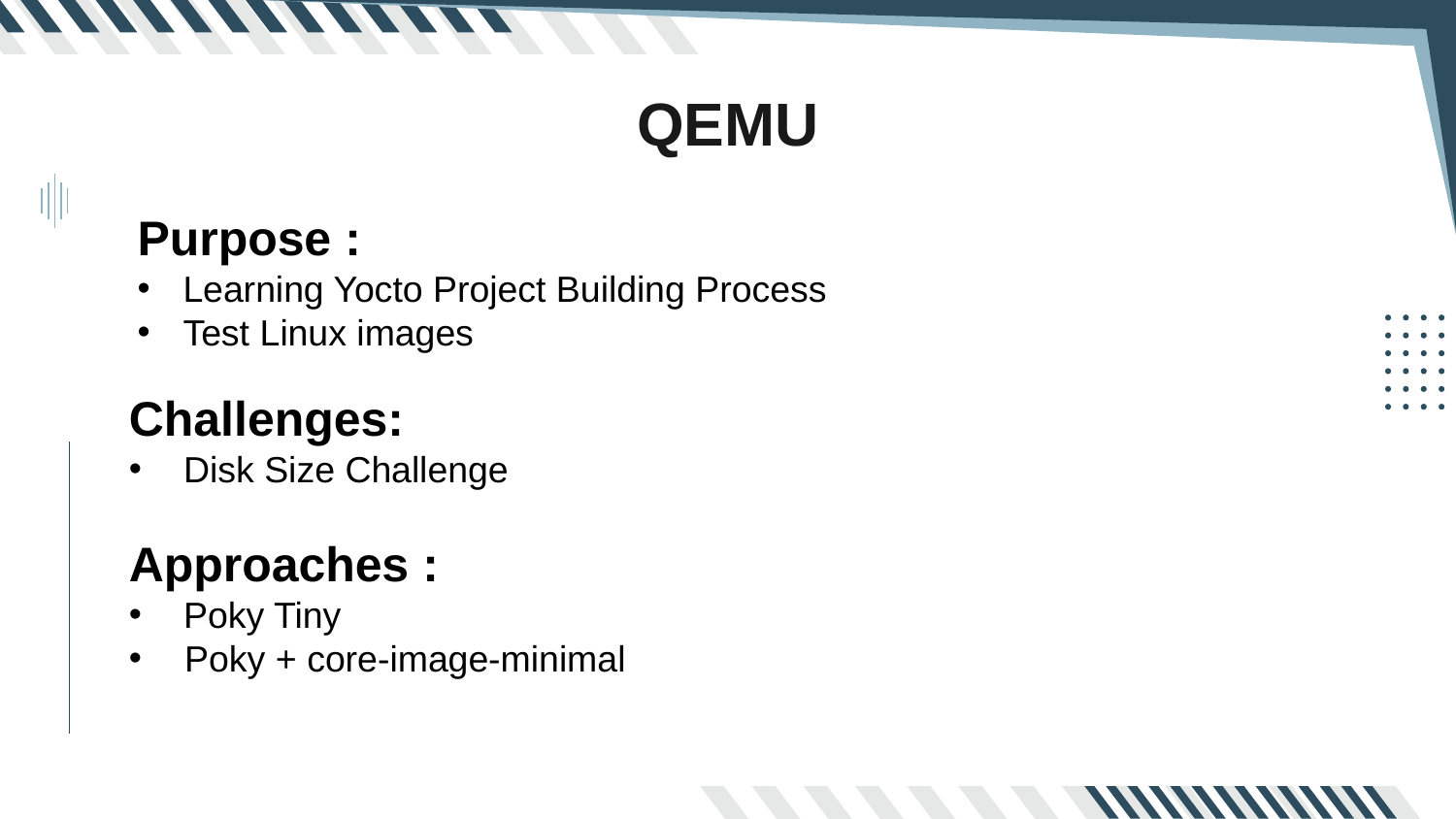

# QEMU
Purpose :
Learning Yocto Project Building Process
Test Linux images
Challenges:
Disk Size Challenge

Approaches :
Poky Tiny
 Poky + core-image-minimal